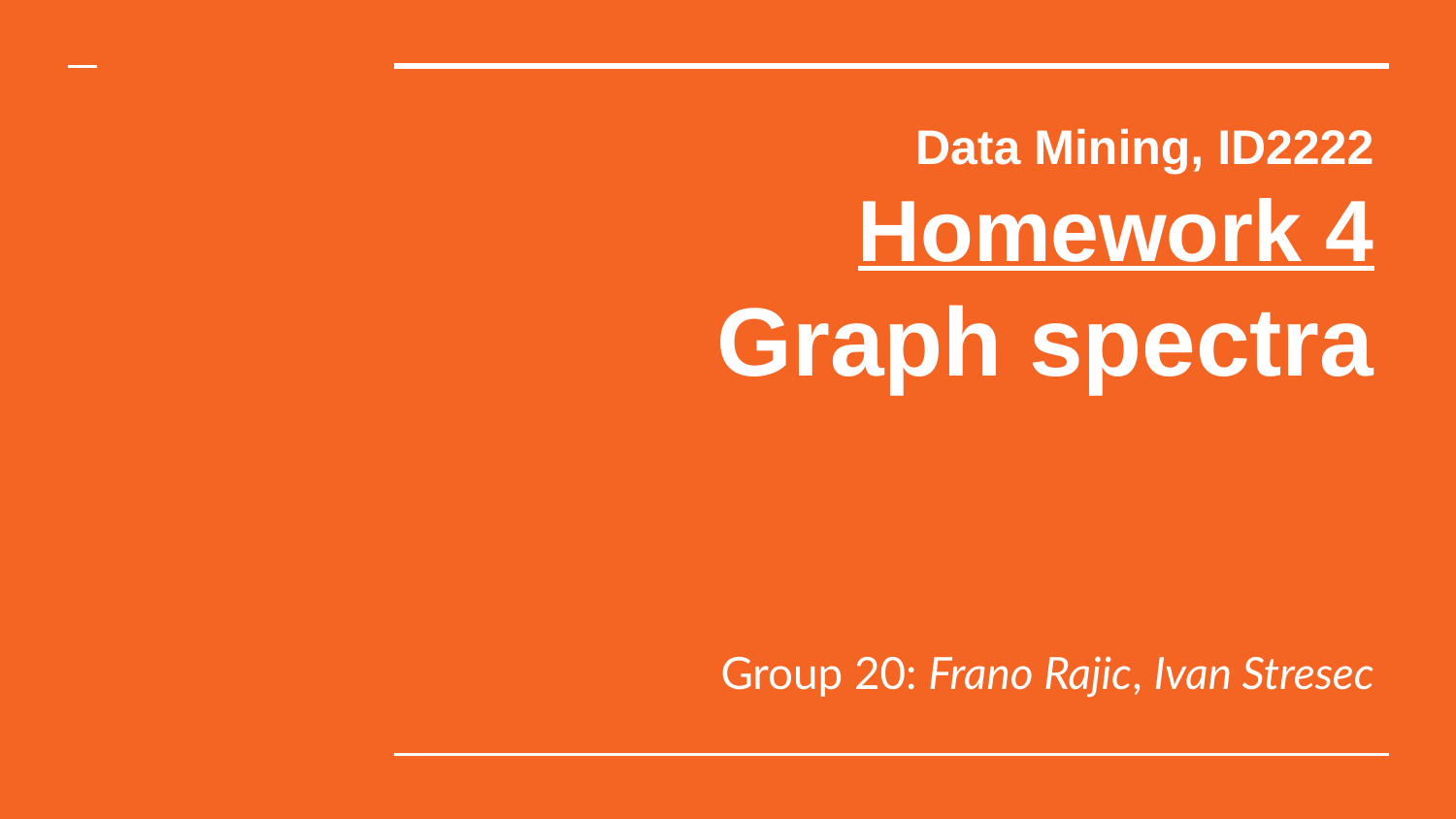

# Data Mining, ID2222
Homework 4
Graph spectra

Group 20: Frano Rajic, Ivan Stresec